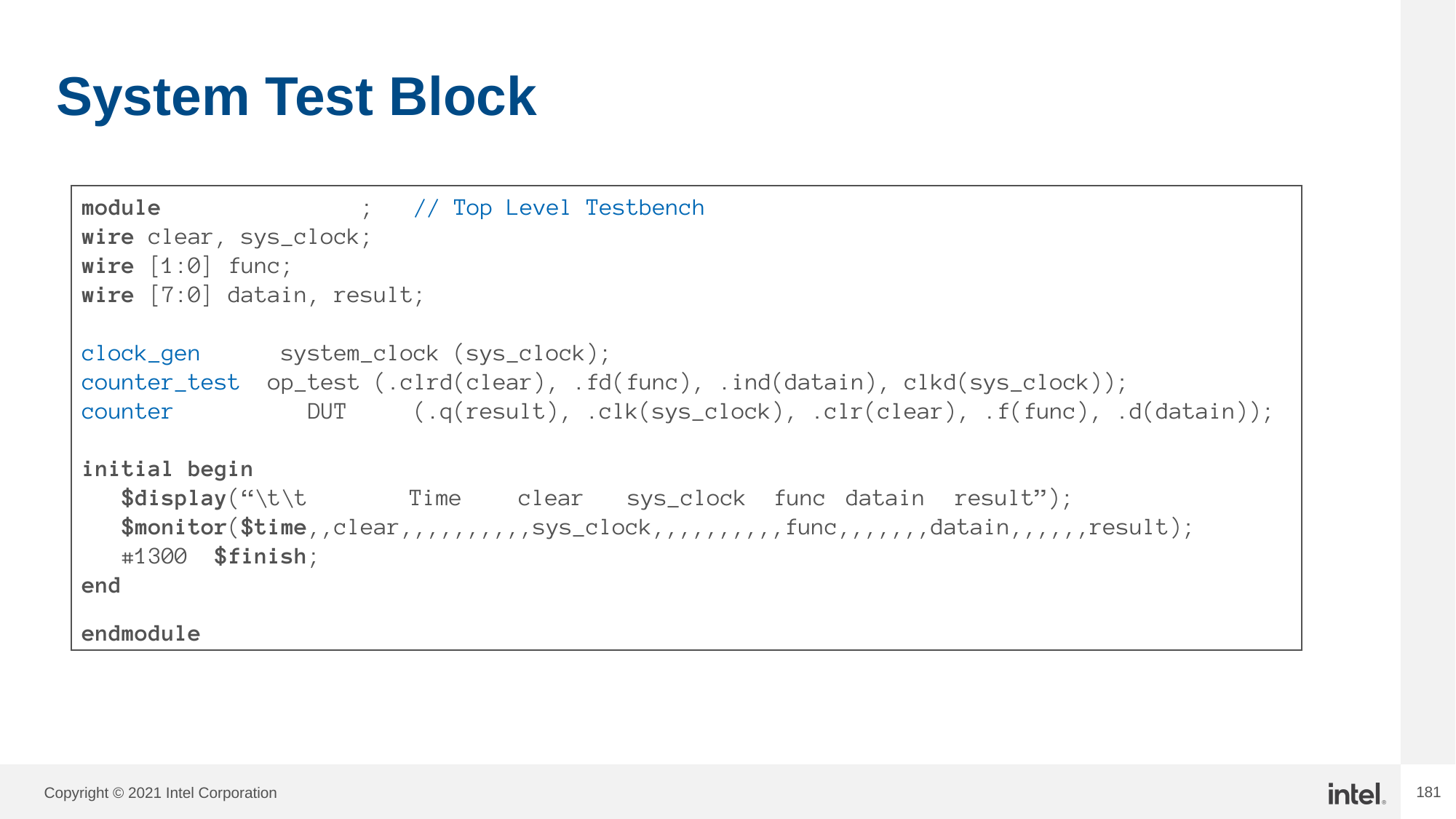

# System Test Block
module counter_system;   // Top Level Testbench
wire clear, sys_clock;
wire [1:0] func;
wire [7:0] datain, result;

clock_gen      system_clock (sys_clock);
counter_test  op_test (.clrd(clear), .fd(func), .ind(datain), clkd(sys_clock));
counter          DUT     (.q(result), .clk(sys_clock), .clr(clear), .f(func), .d(datain));

initial begin
   $display(“\t\t	Time	clear	sys_clock  func	datain	result”);
   $monitor($time,,clear,,,,,,,,,,sys_clock,,,,,,,,,,func,,,,,,,datain,,,,,,result);
   #1300  $finish;
end

endmodule